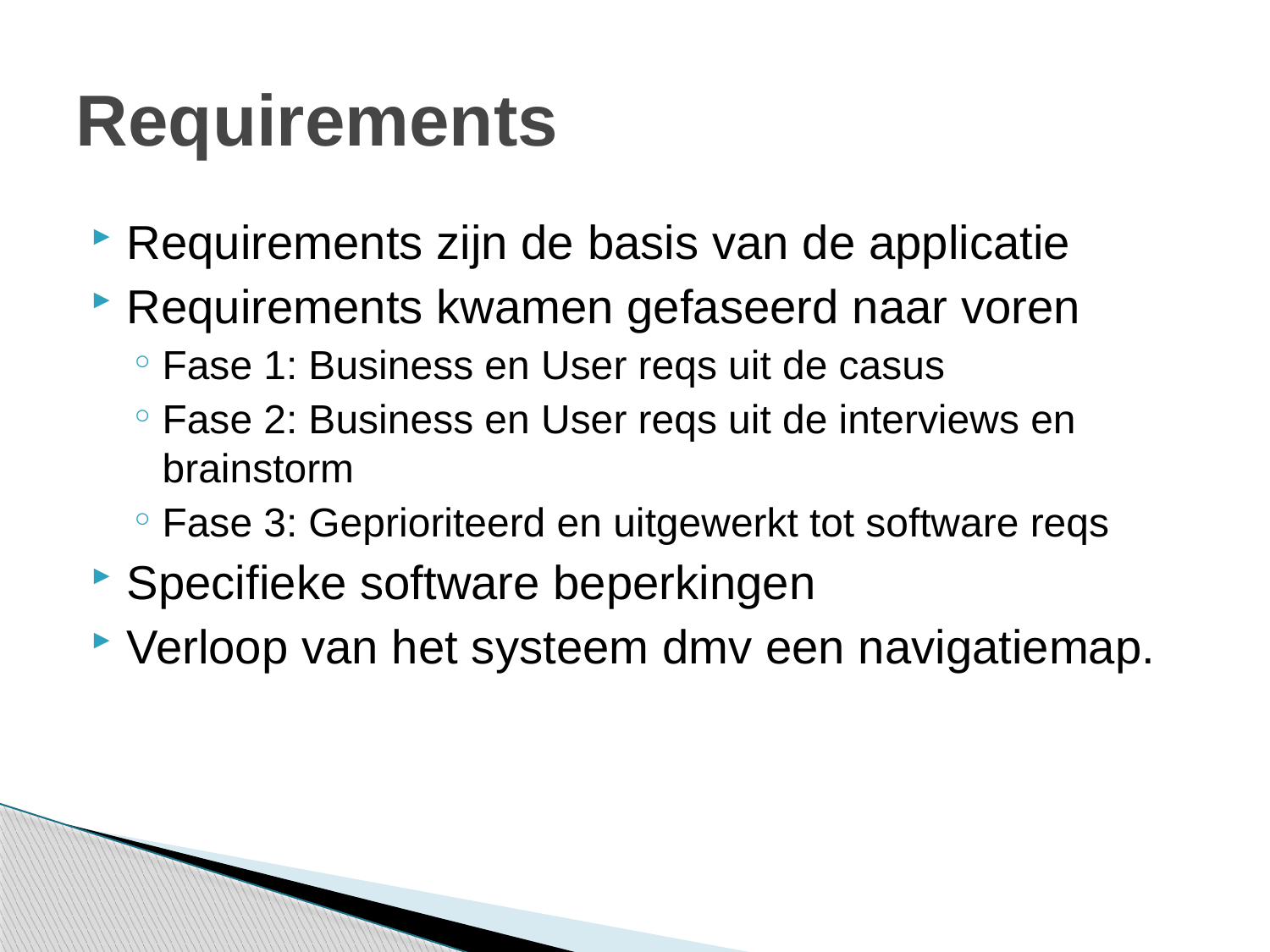

# Requirements
Requirements zijn de basis van de applicatie
Requirements kwamen gefaseerd naar voren
Fase 1: Business en User reqs uit de casus
Fase 2: Business en User reqs uit de interviews en brainstorm
Fase 3: Geprioriteerd en uitgewerkt tot software reqs
Specifieke software beperkingen
Verloop van het systeem dmv een navigatiemap.